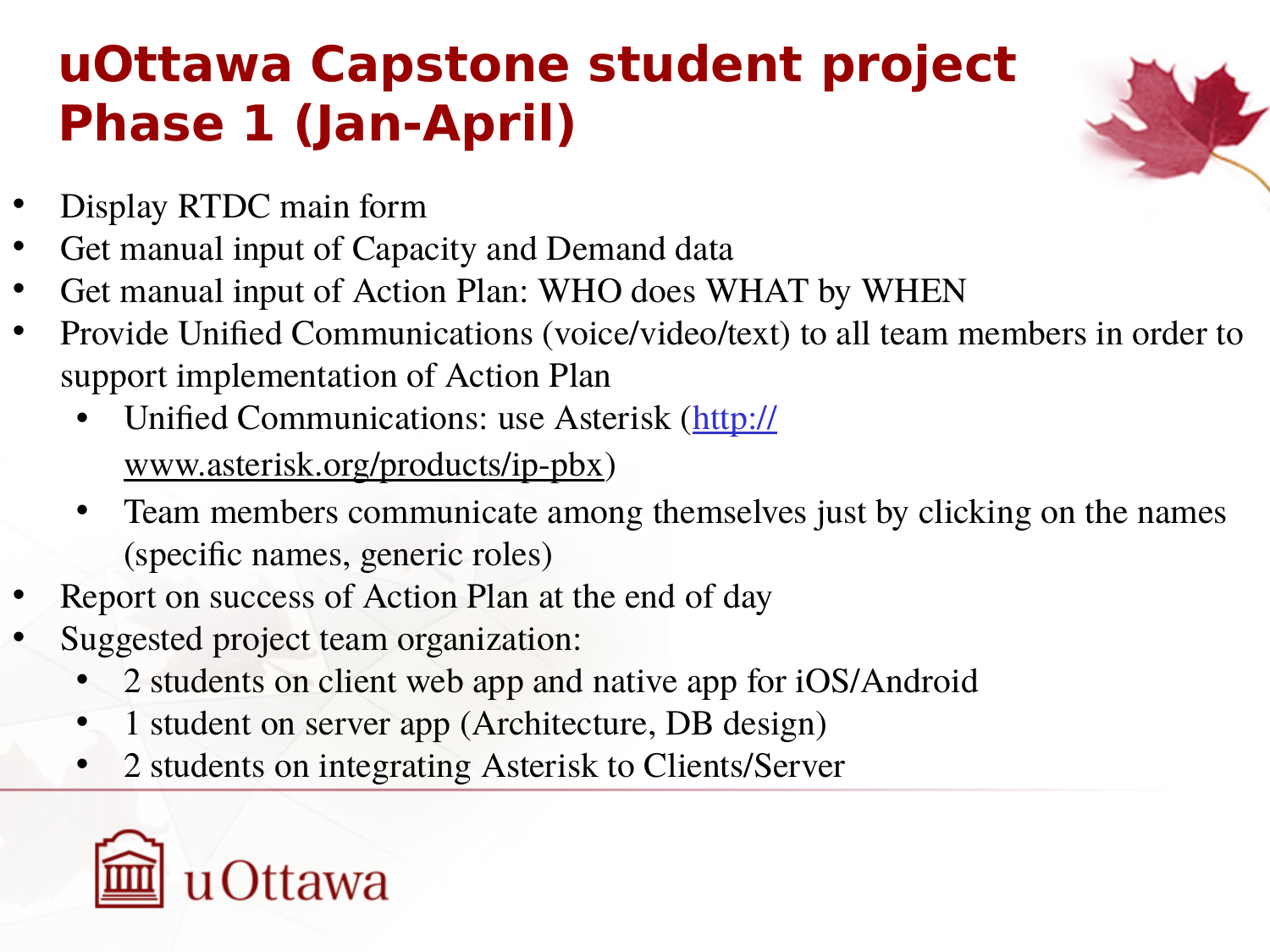

# uOttawa Capstone student project Phase 1 (Jan-April)
Display RTDC main form
Get manual input of Capacity and Demand data
Get manual input of Action Plan: WHO does WHAT by WHEN
Provide Unified Communications (voice/video/text) to all team members in order to support implementation of Action Plan
Unified Communications: use Asterisk (http://www.asterisk.org/products/ip-pbx)
Team members communicate among themselves just by clicking on the names (specific names, generic roles)
Report on success of Action Plan at the end of day
Suggested project team organization:
2 students on client web app and native app for iOS/Android
1 student on server app (Architecture, DB design)
2 students on integrating Asterisk to Clients/Server